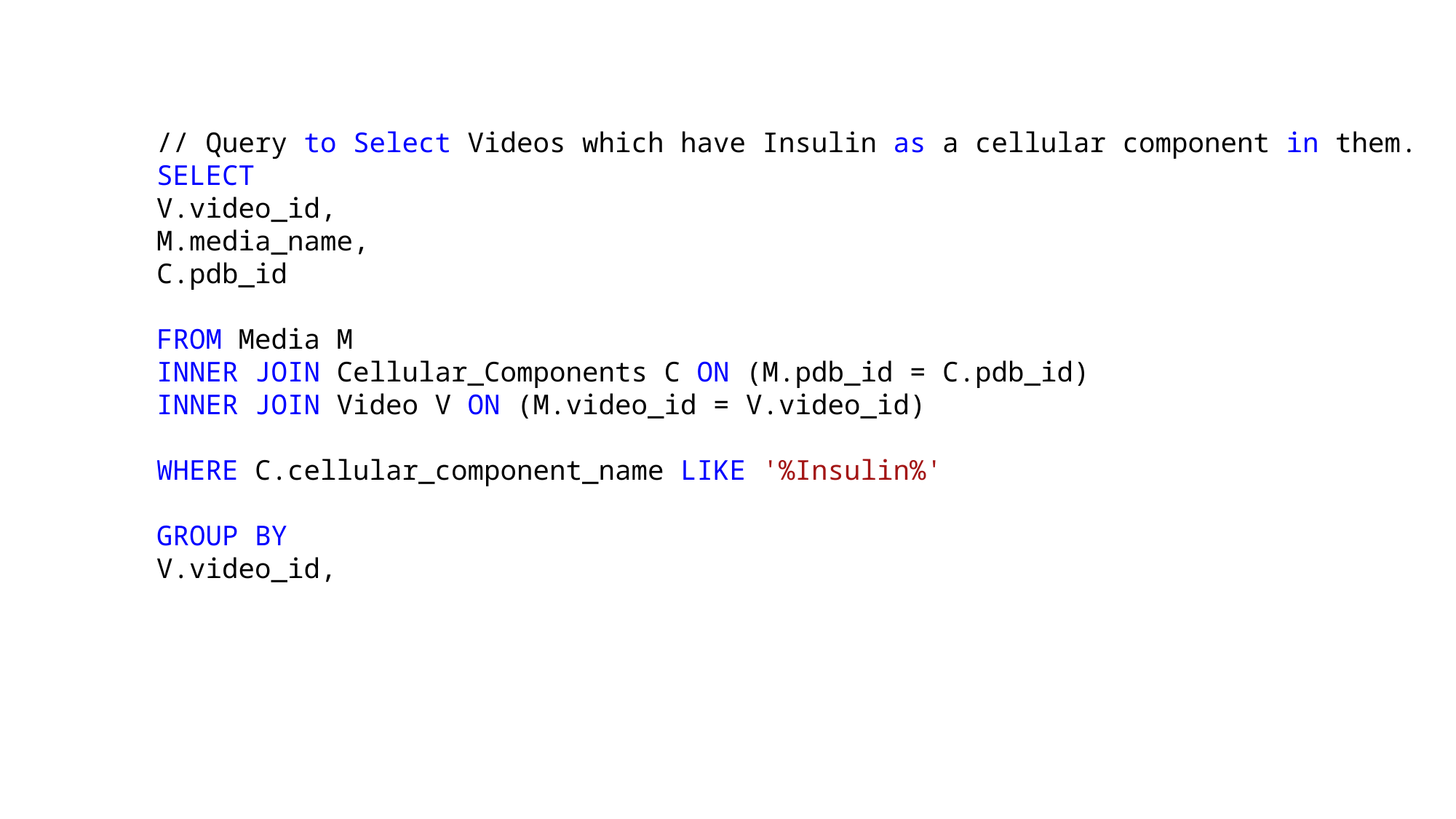

// Query to Select Videos which have Insulin as a cellular component in them.
SELECT
V.video_id,
M.media_name,
C.pdb_id
FROM Media M
INNER JOIN Cellular_Components C ON (M.pdb_id = C.pdb_id)
INNER JOIN Video V ON (M.video_id = V.video_id)
WHERE C.cellular_component_name LIKE '%Insulin%'
GROUP BY
V.video_id,